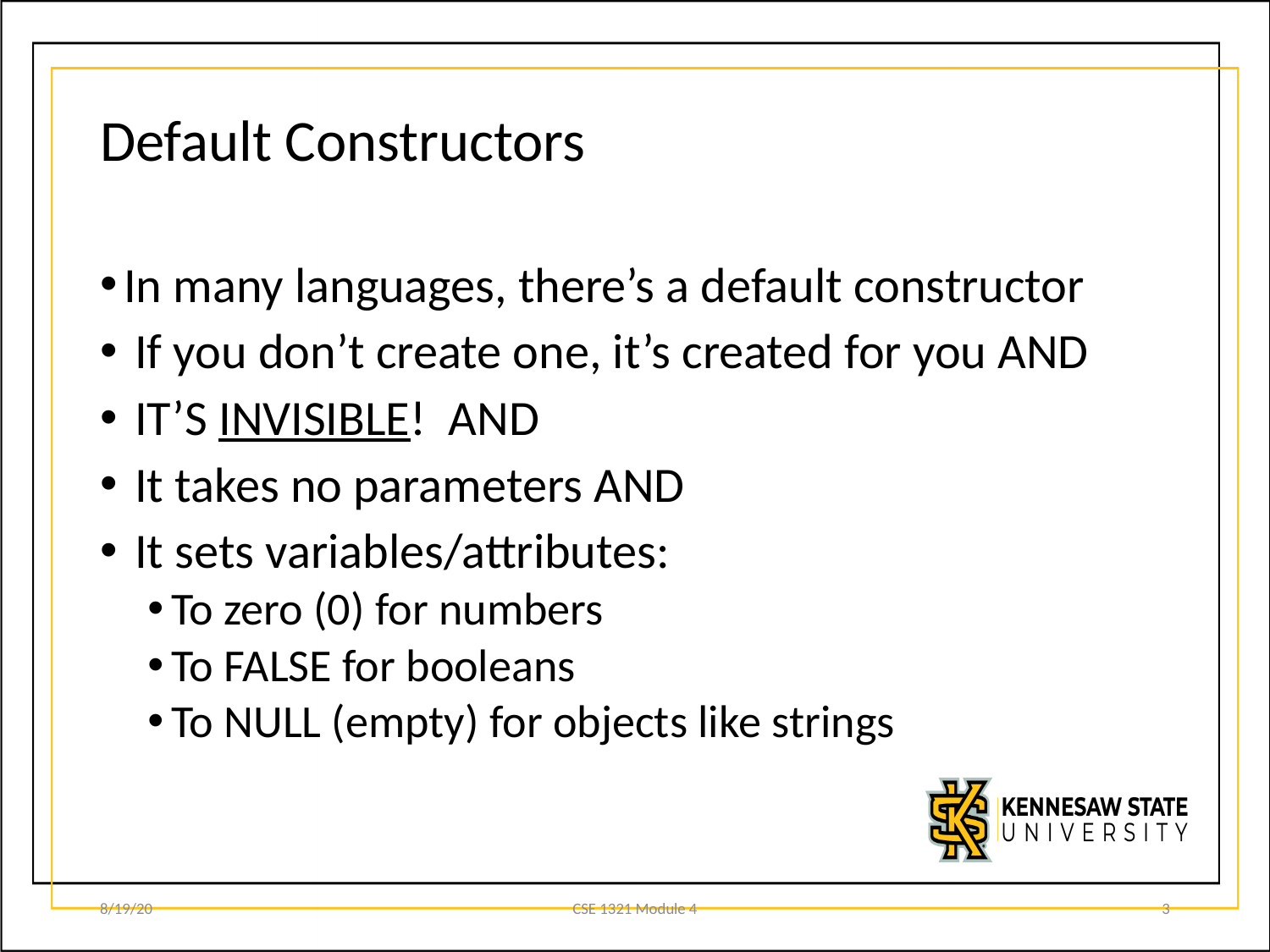

# Default Constructors
In many languages, there’s a default constructor
 If you don’t create one, it’s created for you AND
 IT’S INVISIBLE!  AND
 It takes no parameters AND
 It sets variables/attributes:
To zero (0) for numbers
To FALSE for booleans
To NULL (empty) for objects like strings
8/19/20
CSE 1321 Module 4
3